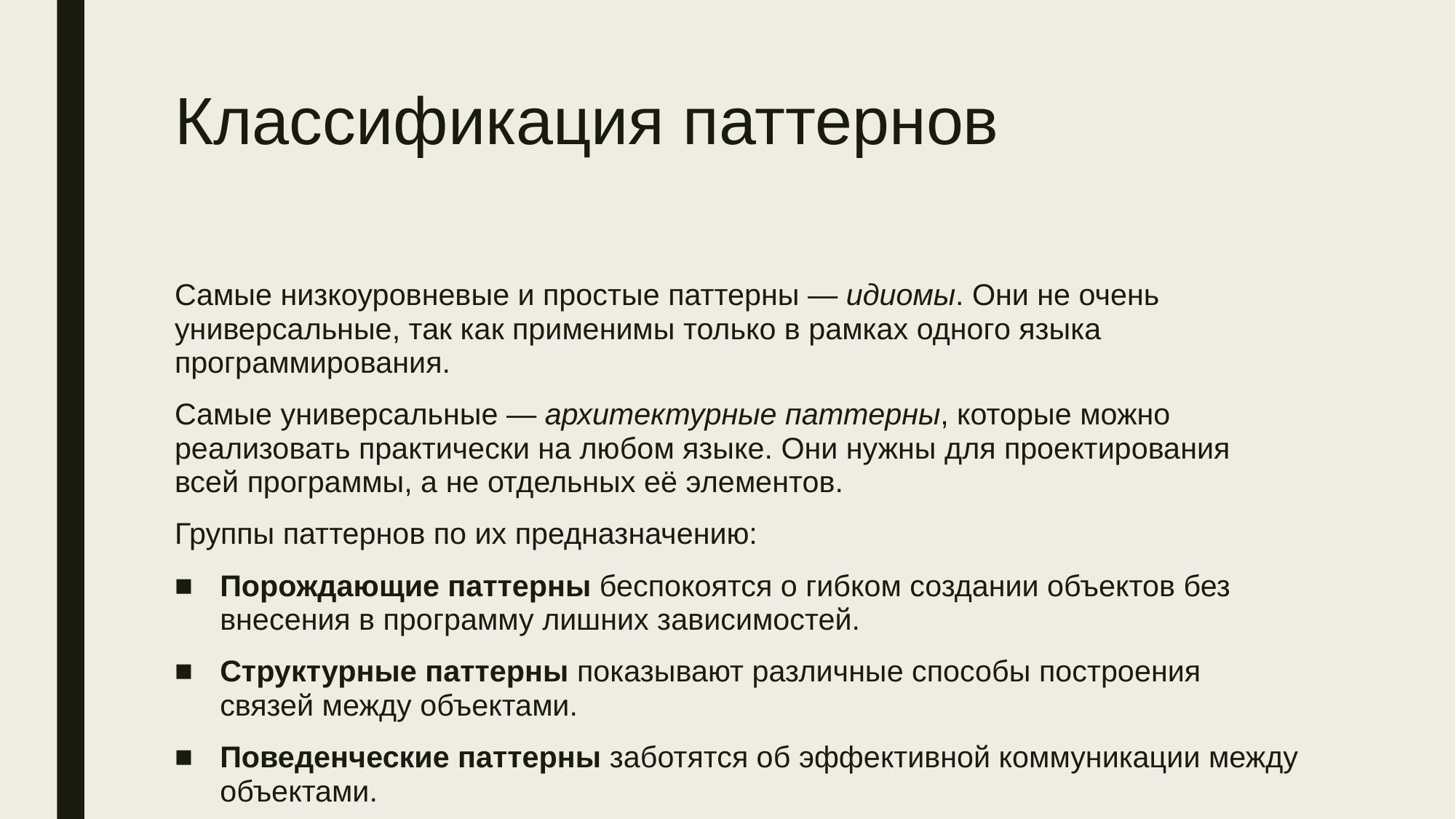

# Классификация паттернов
Самые низкоуровневые и простые паттерны — идиомы. Они не очень универсальные, так как применимы только в рамках одного языка программирования.
Самые универсальные — архитектурные паттерны, которые можно реализовать практически на любом языке. Они нужны для проектирования всей программы, а не отдельных её элементов.
Группы паттернов по их предназначению:
Порождающие паттерны беспокоятся о гибком создании объектов без внесения в программу лишних зависимостей.
Структурные паттерны показывают различные способы построения связей между объектами.
Поведенческие паттерны заботятся об эффективной коммуникации между объектами.